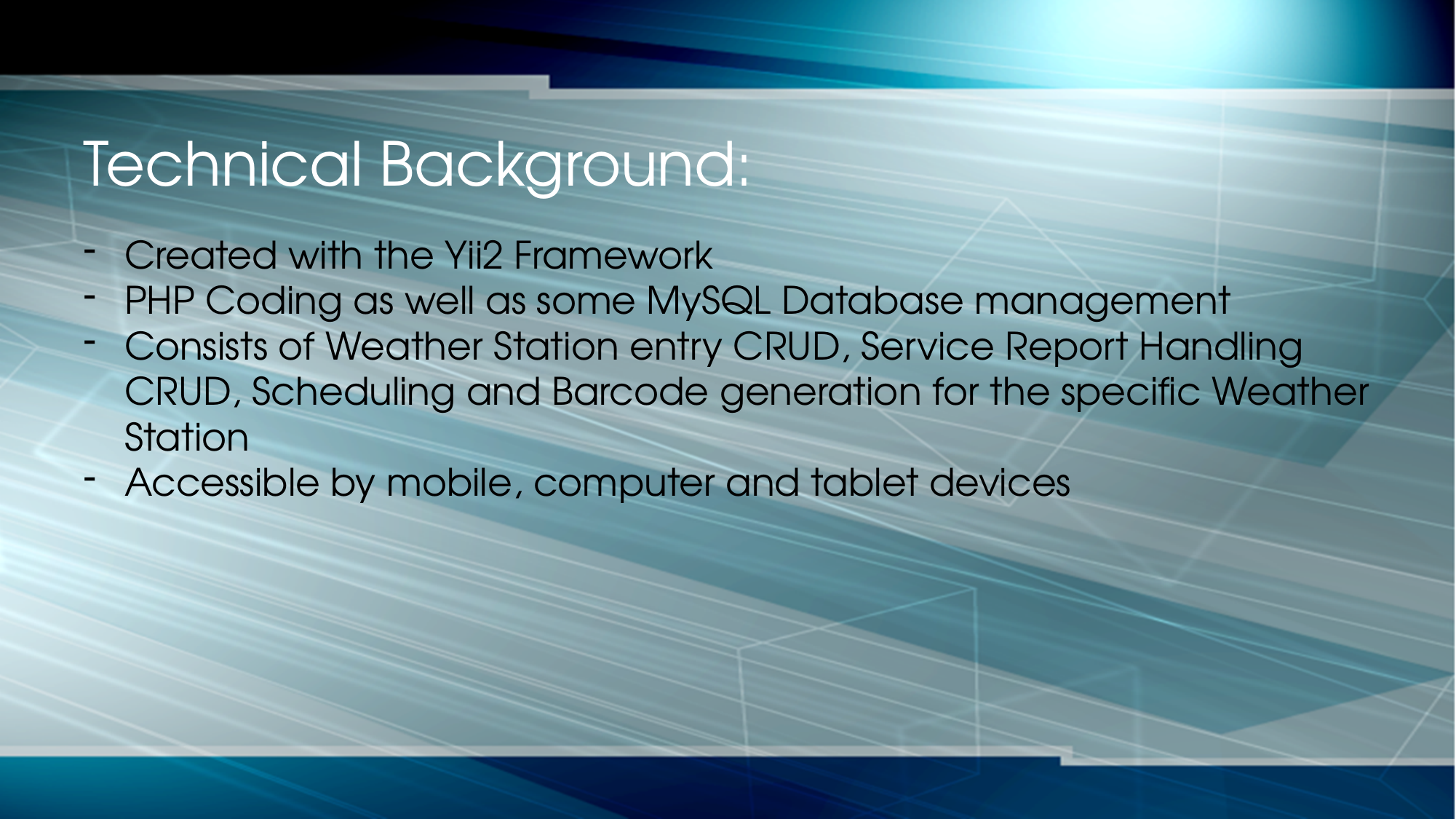

# Technical Background:
Created with the Yii2 Framework
PHP Coding as well as some MySQL Database management
Consists of Weather Station entry CRUD, Service Report Handling CRUD, Scheduling and Barcode generation for the specific Weather Station
Accessible by mobile, computer and tablet devices